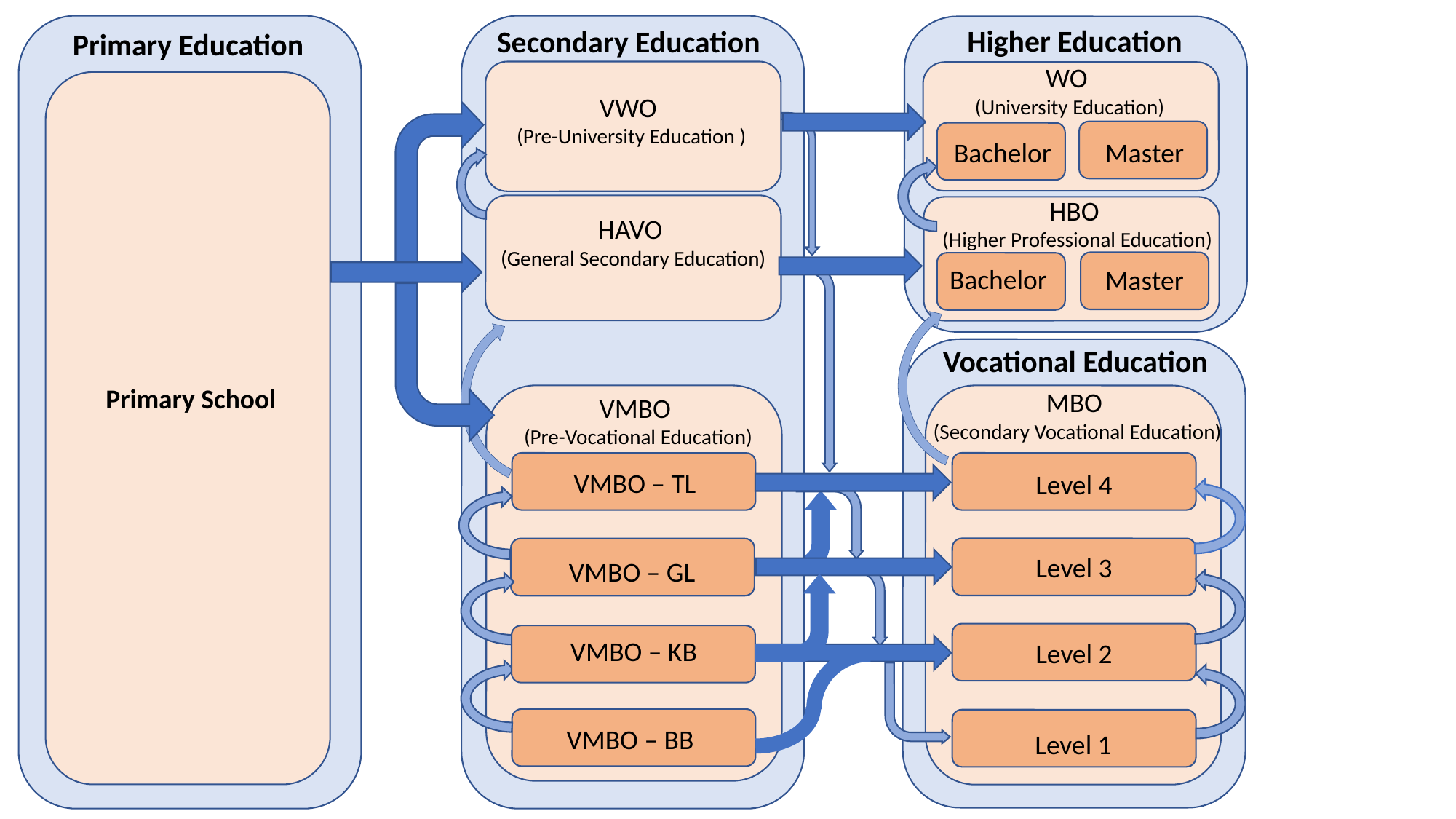

Higher Education
Secondary Education
Primary Education
WO
(University Education)

VWO
(Pre-University Education )

Bachelor
Master

HBO
(Higher Professional Education)

HAVO
(General Secondary Education)

Bachelor
Master

Vocational Education

Primary School
MBO
(Secondary Vocational Education)
VMBO
(Pre-Vocational Education)

VMBO – TL
Level 4

Level 3
VMBO – GL

VMBO – KB
Level 2

VMBO – BB
Level 1